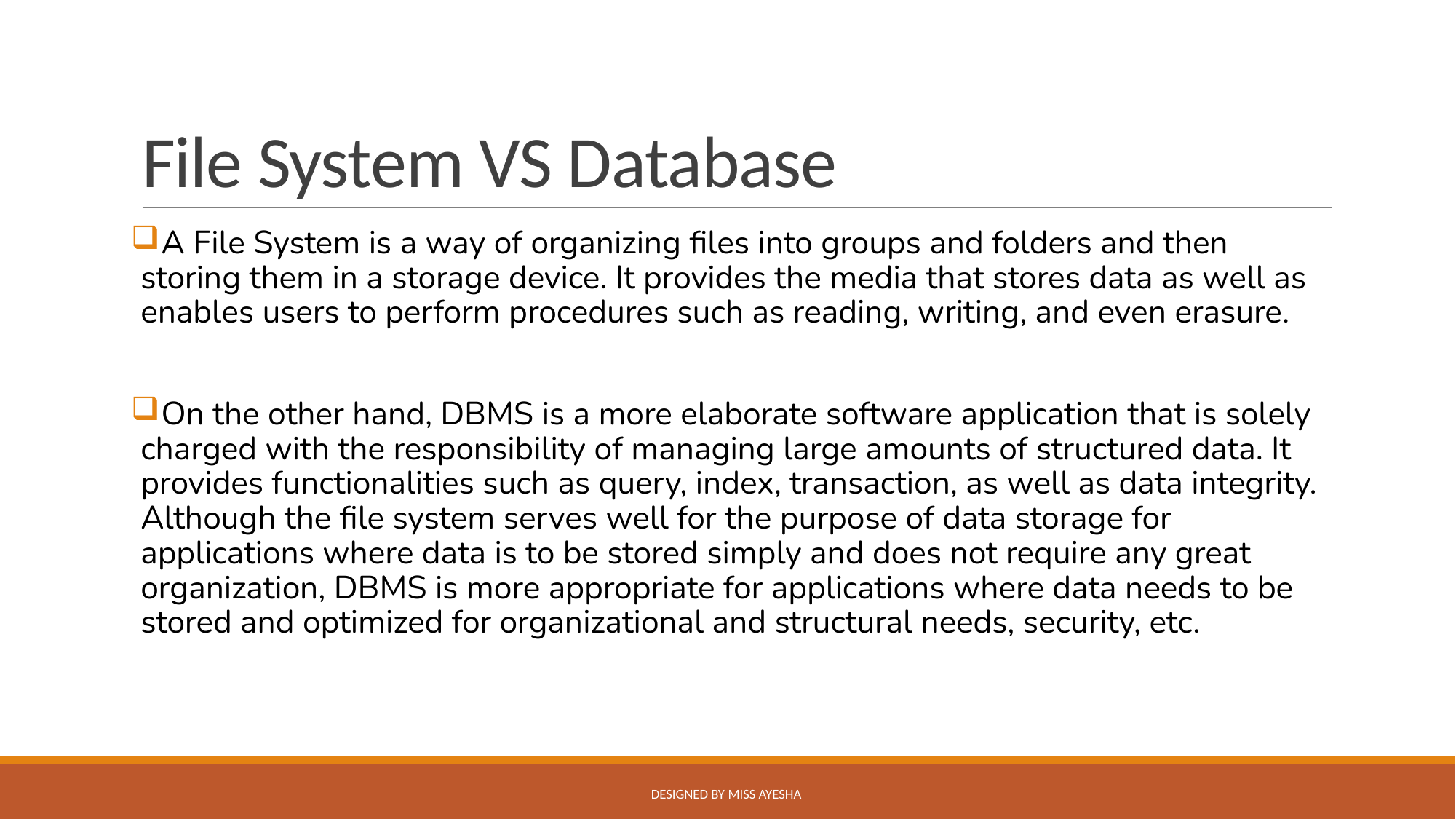

# File System VS Database
 A File System is a way of organizing files into groups and folders and then storing them in a storage device. It provides the media that stores data as well as enables users to perform procedures such as reading, writing, and even erasure.

 On the other hand, DBMS is a more elaborate software application that is solely charged with the responsibility of managing large amounts of structured data. It provides functionalities such as query, index, transaction, as well as data integrity. Although the file system serves well for the purpose of data storage for applications where data is to be stored simply and does not require any great organization, DBMS is more appropriate for applications where data needs to be stored and optimized for organizational and structural needs, security, etc.
Designed by Miss Ayesha